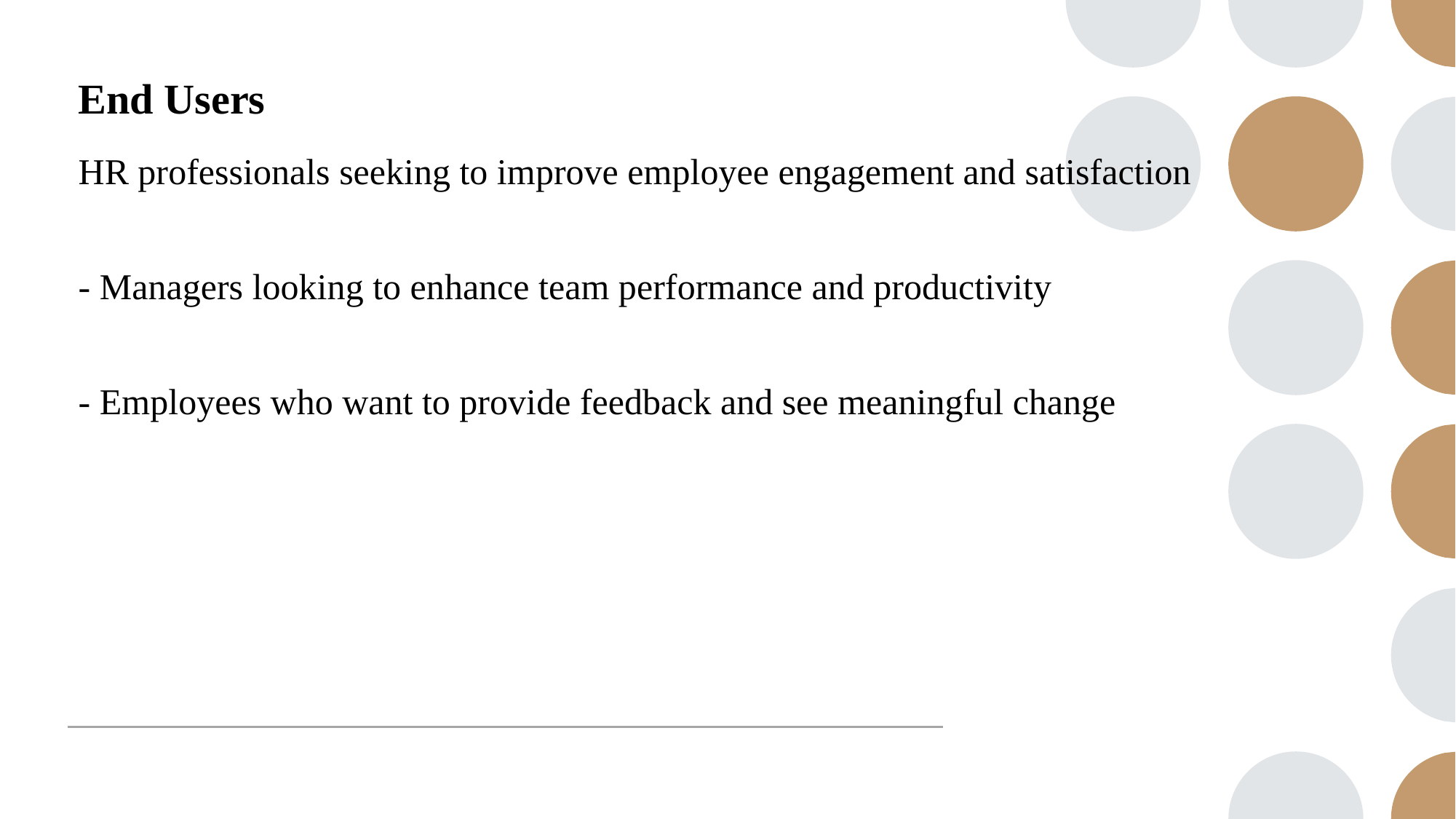

# End Users
HR professionals seeking to improve employee engagement and satisfaction

- Managers looking to enhance team performance and productivity

- Employees who want to provide feedback and see meaningful change